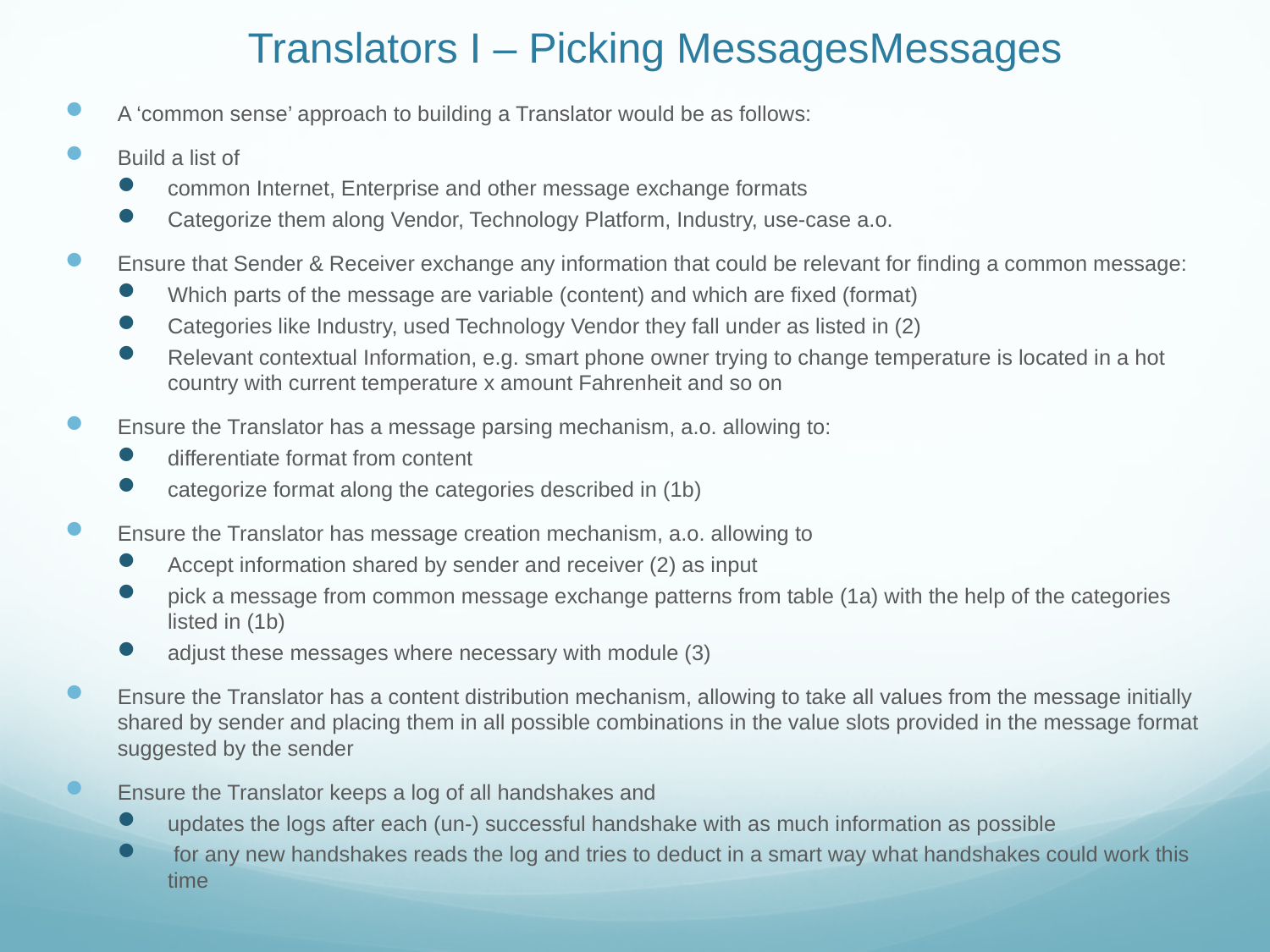

# Translators I – Picking MessagesMessages
A ‘common sense’ approach to building a Translator would be as follows:
Build a list of
common Internet, Enterprise and other message exchange formats
Categorize them along Vendor, Technology Platform, Industry, use-case a.o.
Ensure that Sender & Receiver exchange any information that could be relevant for finding a common message:
Which parts of the message are variable (content) and which are fixed (format)
Categories like Industry, used Technology Vendor they fall under as listed in (2)
Relevant contextual Information, e.g. smart phone owner trying to change temperature is located in a hot country with current temperature x amount Fahrenheit and so on
Ensure the Translator has a message parsing mechanism, a.o. allowing to:
differentiate format from content
categorize format along the categories described in (1b)
Ensure the Translator has message creation mechanism, a.o. allowing to
Accept information shared by sender and receiver (2) as input
pick a message from common message exchange patterns from table (1a) with the help of the categories listed in (1b)
adjust these messages where necessary with module (3)
Ensure the Translator has a content distribution mechanism, allowing to take all values from the message initially shared by sender and placing them in all possible combinations in the value slots provided in the message format suggested by the sender
Ensure the Translator keeps a log of all handshakes and
updates the logs after each (un-) successful handshake with as much information as possible
 for any new handshakes reads the log and tries to deduct in a smart way what handshakes could work this time